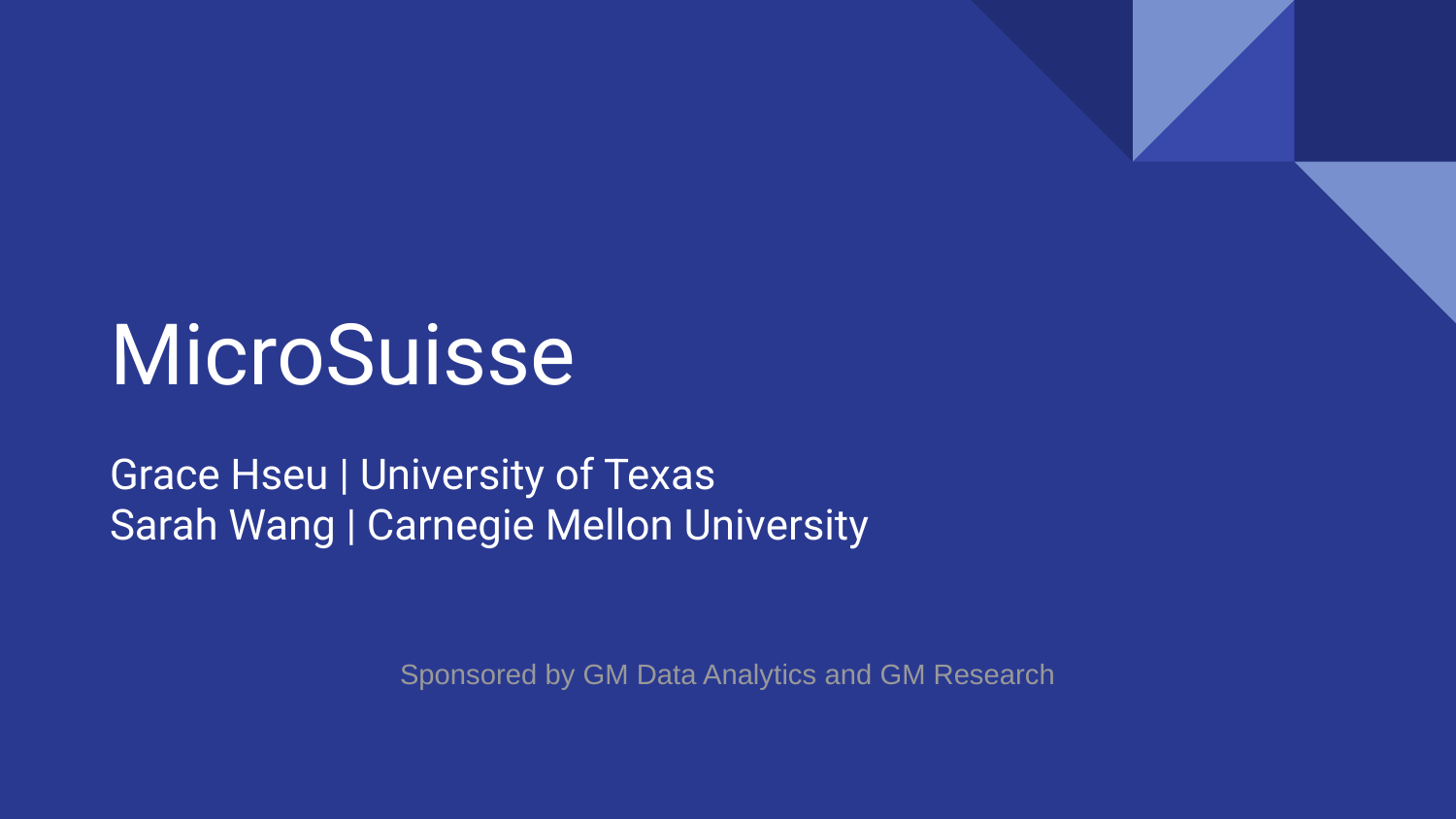

# MicroSuisse
Grace Hseu | University of Texas
Sarah Wang | Carnegie Mellon University
Sponsored by GM Data Analytics and GM Research